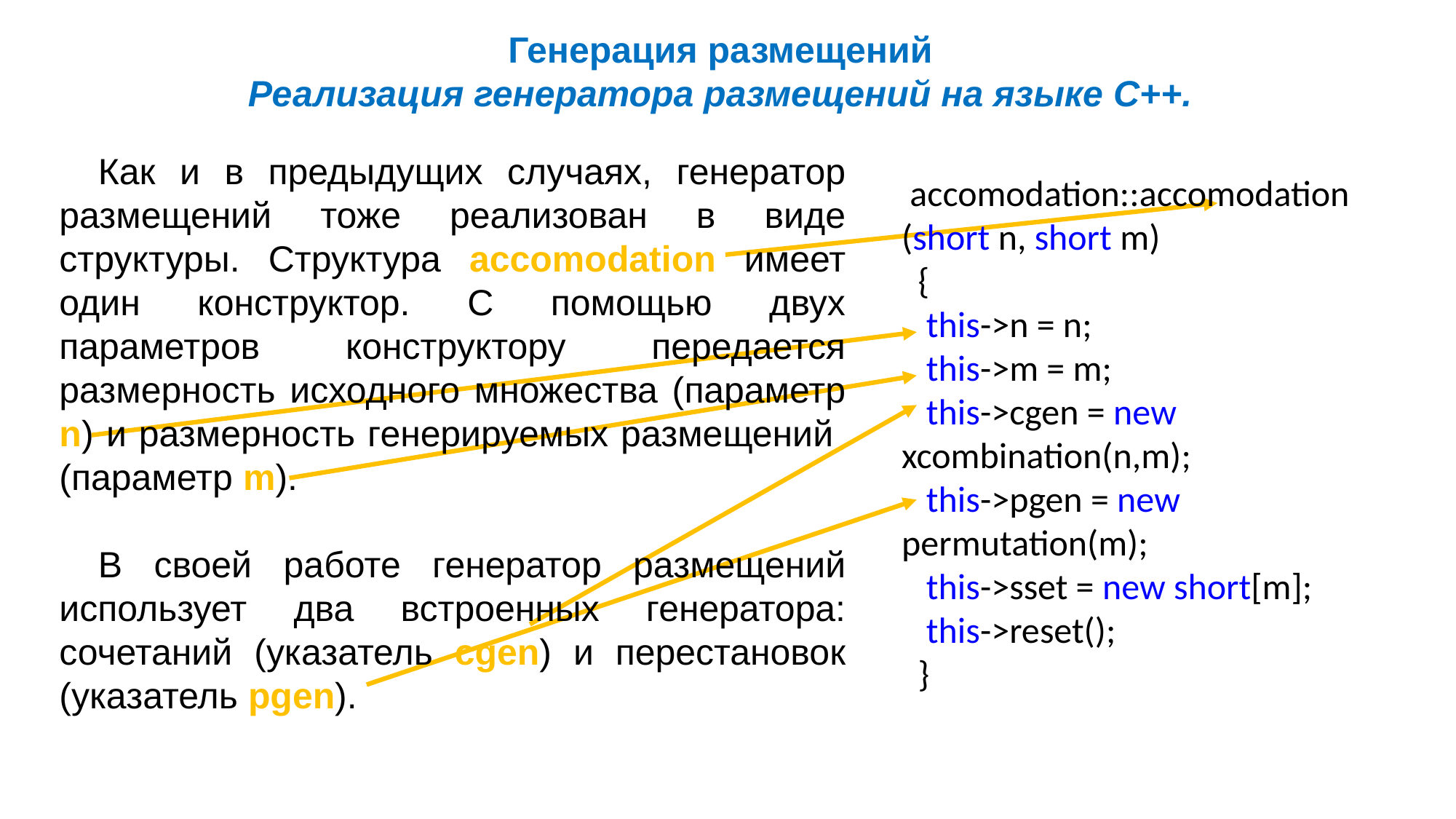

Генерация размещений
Реализация генератора размещений на языке С++.
Как и в предыдущих случаях, генератор размещений тоже реализован в виде структуры. Структура accomodation имеет один конструктор. С помощью двух параметров конструктору передается размерность исходного множества (параметр n) и размерность генерируемых размещений  (параметр m).

В своей работе генератор размещений использует два встроенных генератора: сочетаний (указатель cgen) и перестановок (указатель pgen).
 accomodation::accomodation (short n, short m)
  {
   this->n = n;
   this->m = m;
   this->cgen = new xcombination(n,m);
   this->pgen = new permutation(m);
   this->sset = new short[m];
   this->reset();
  }